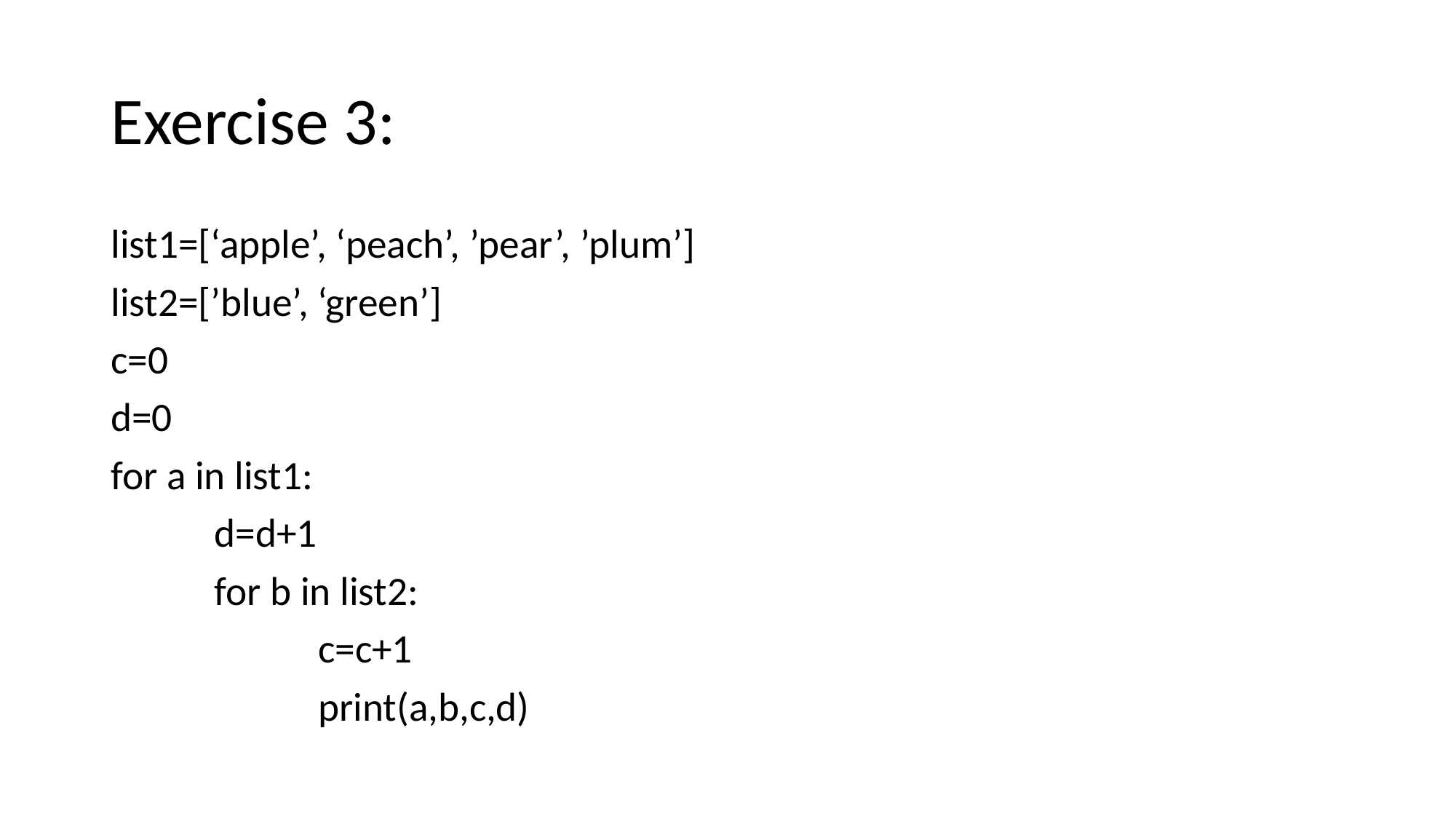

# Exercise 3:
list1=[‘apple’, ‘peach’, ’pear’, ’plum’]
list2=[’blue’, ‘green’]
c=0
d=0
for a in list1:
	d=d+1
  	for b in list2:
		c=c+1
		print(a,b,c,d)